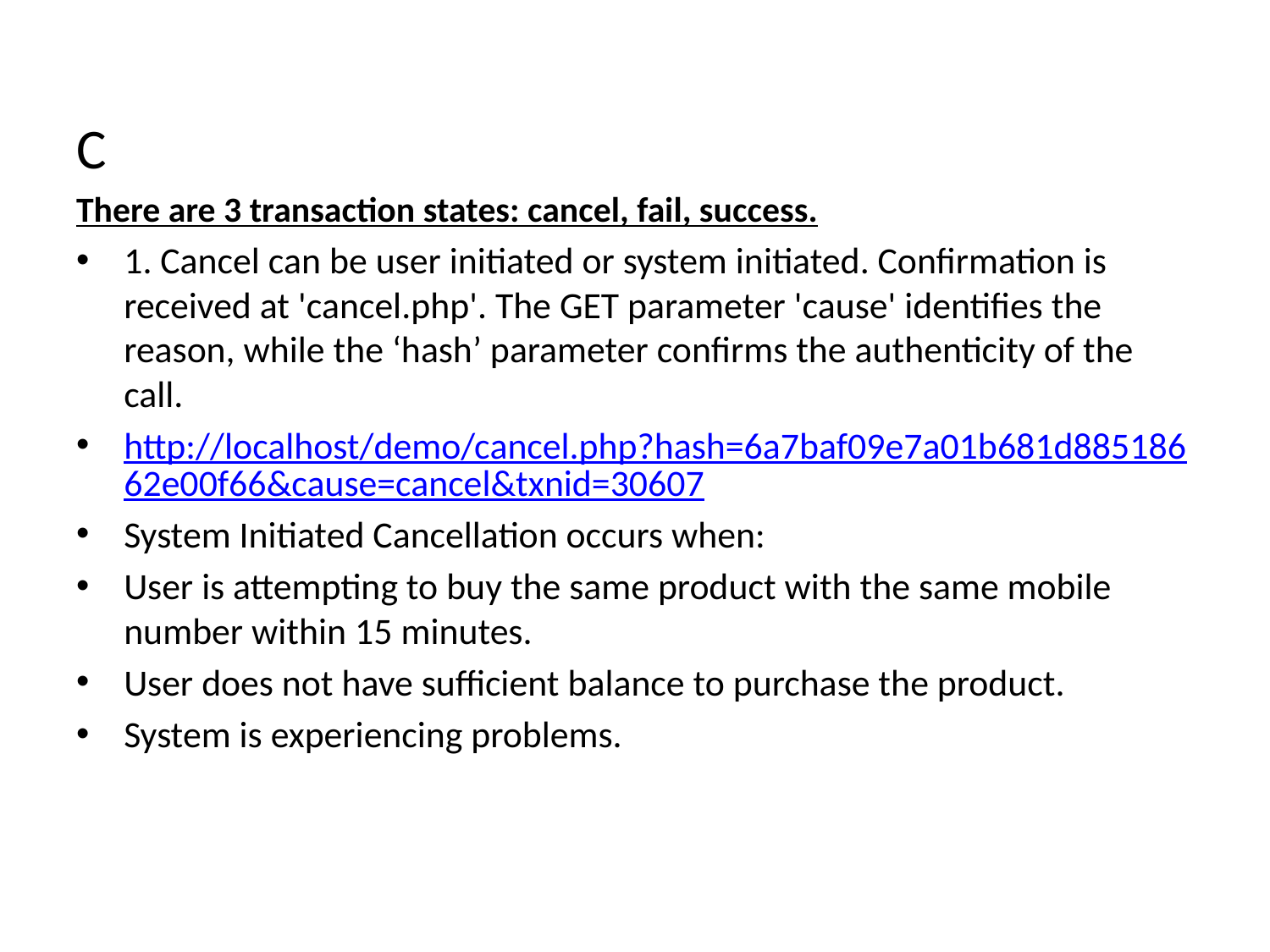

C
There are 3 transaction states: cancel, fail, success.
1. Cancel can be user initiated or system initiated. Confirmation is received at 'cancel.php'. The GET parameter 'cause' identifies the reason, while the ‘hash’ parameter confirms the authenticity of the call.
http://localhost/demo/cancel.php?hash=6a7baf09e7a01b681d88518662e00f66&cause=cancel&txnid=30607
System Initiated Cancellation occurs when:
User is attempting to buy the same product with the same mobile number within 15 minutes.
User does not have sufficient balance to purchase the product.
System is experiencing problems.